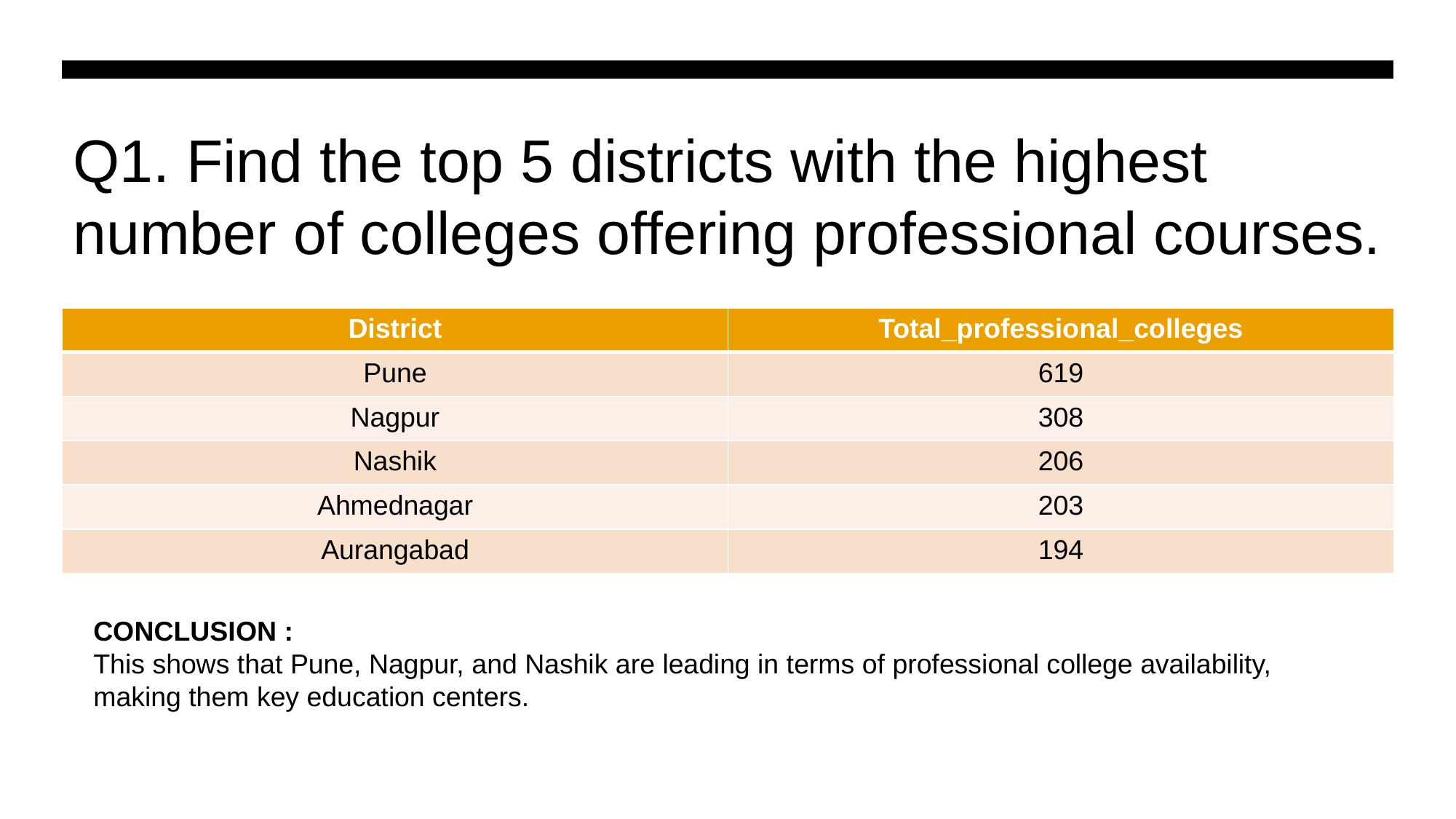

# Q1. Find the top 5 districts with the highest number of colleges offering professional courses.
| District | Total\_professional\_colleges |
| --- | --- |
| Pune | 619 |
| Nagpur | 308 |
| Nashik | 206 |
| Ahmednagar | 203 |
| Aurangabad | 194 |
CONCLUSION :
This shows that Pune, Nagpur, and Nashik are leading in terms of professional college availability, making them key education centers.